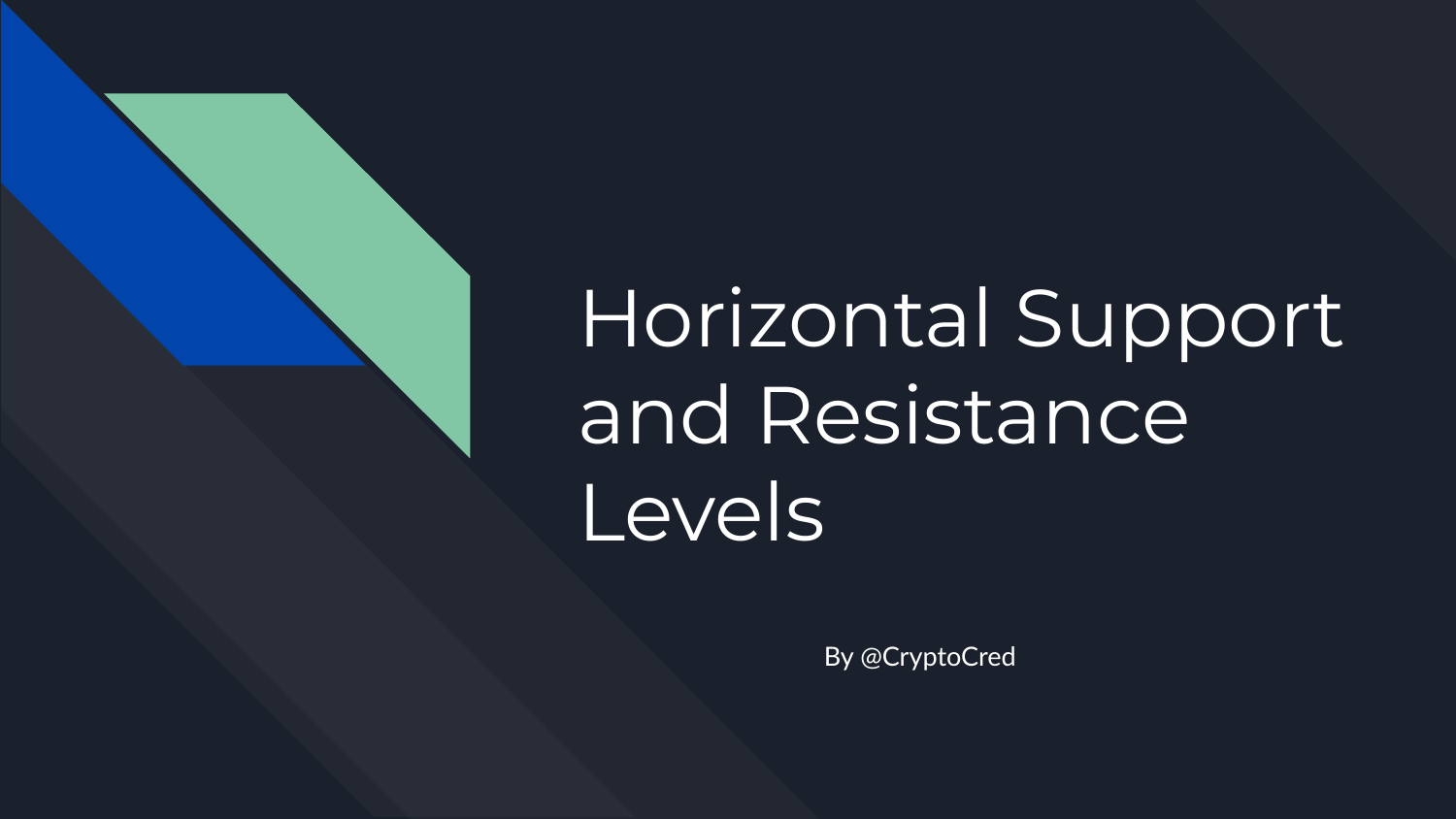

# Horizontal Support and Resistance Levels
By @CryptoCred